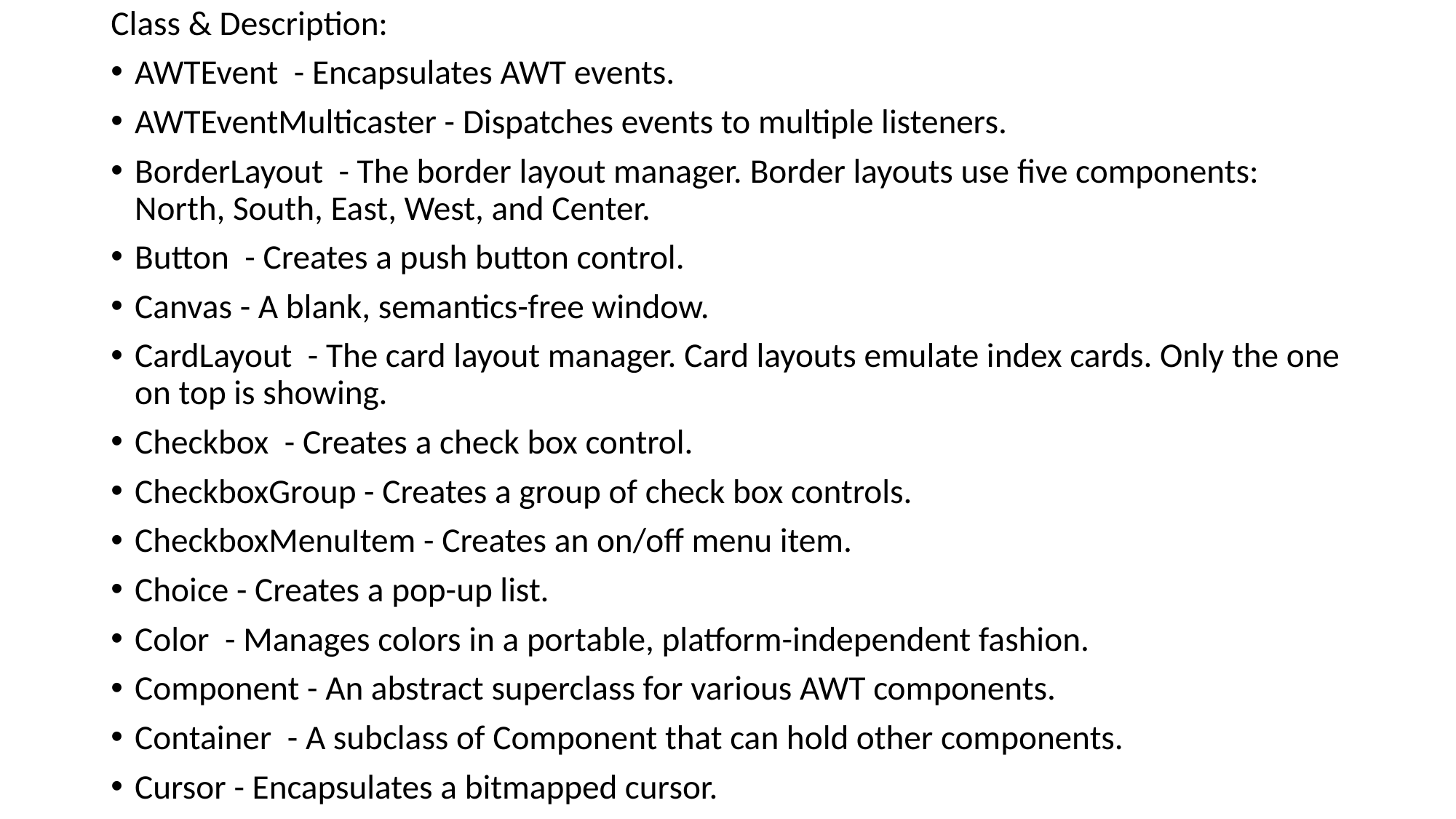

Class & Description:
AWTEvent  - Encapsulates AWT events.
AWTEventMulticaster - Dispatches events to multiple listeners.
BorderLayout  - The border layout manager. Border layouts use five components: North, South, East, West, and Center.
Button  - Creates a push button control.
Canvas - A blank, semantics-free window.
CardLayout  - The card layout manager. Card layouts emulate index cards. Only the one on top is showing.
Checkbox  - Creates a check box control.
CheckboxGroup - Creates a group of check box controls.
CheckboxMenuItem - Creates an on/off menu item.
Choice - Creates a pop-up list.
Color  - Manages colors in a portable, platform-independent fashion.
Component - An abstract superclass for various AWT components.
Container  - A subclass of Component that can hold other components.
Cursor - Encapsulates a bitmapped cursor.